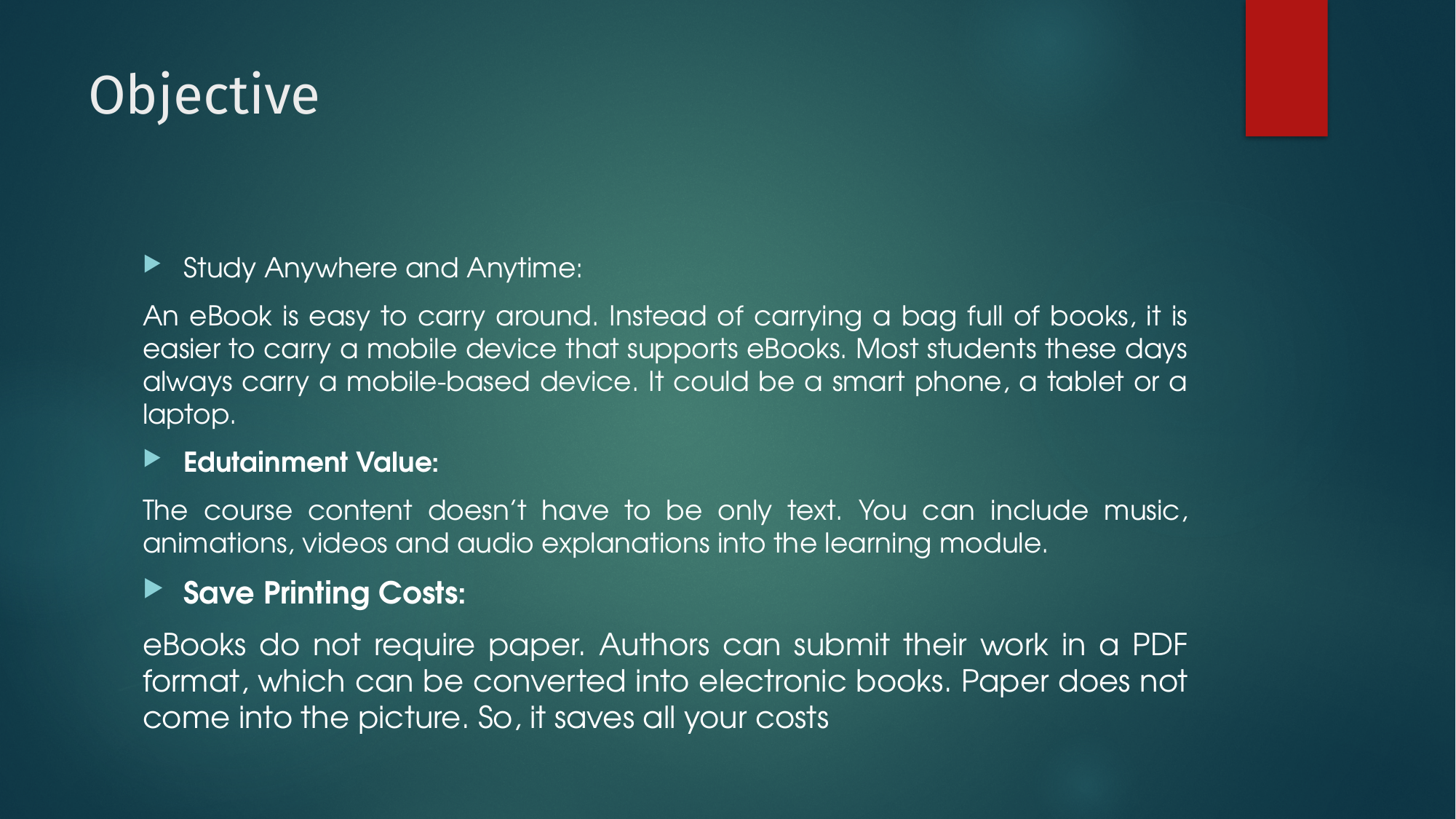

# Objective
Study Anywhere and Anytime:
An eBook is easy to carry around. Instead of carrying a bag full of books, it is easier to carry a mobile device that supports eBooks. Most students these days always carry a mobile-based device. It could be a smart phone, a tablet or a laptop.
Edutainment Value:
The course content doesn’t have to be only text. You can include music, animations, videos and audio explanations into the learning module.
Save Printing Costs:
eBooks do not require paper. Authors can submit their work in a PDF format, which can be converted into electronic books. Paper does not come into the picture. So, it saves all your costs